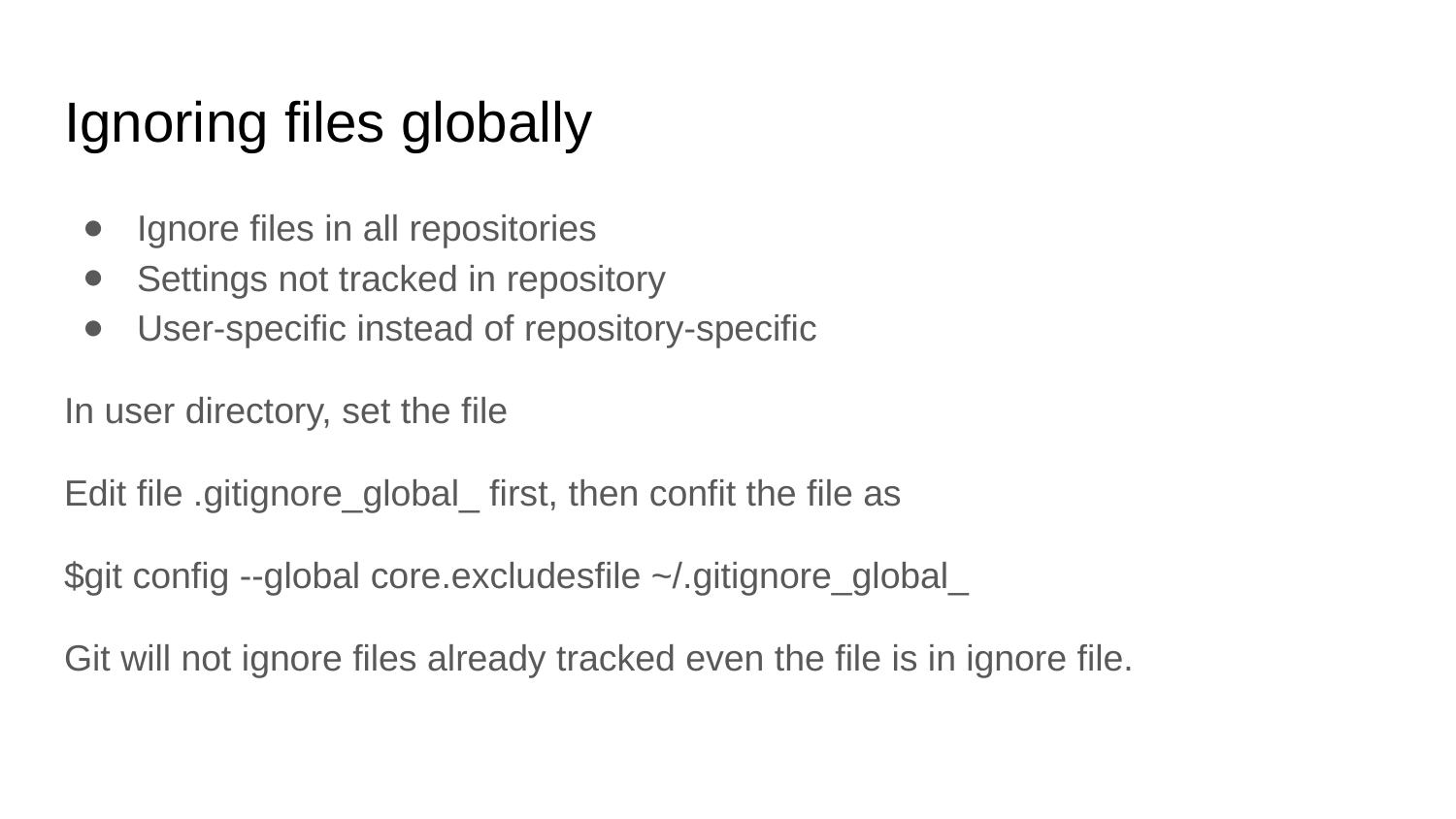

# Ignoring files globally
Ignore files in all repositories
Settings not tracked in repository
User-specific instead of repository-specific
In user directory, set the file
Edit file .gitignore_global_ first, then confit the file as
$git config --global core.excludesfile ~/.gitignore_global_
Git will not ignore files already tracked even the file is in ignore file.